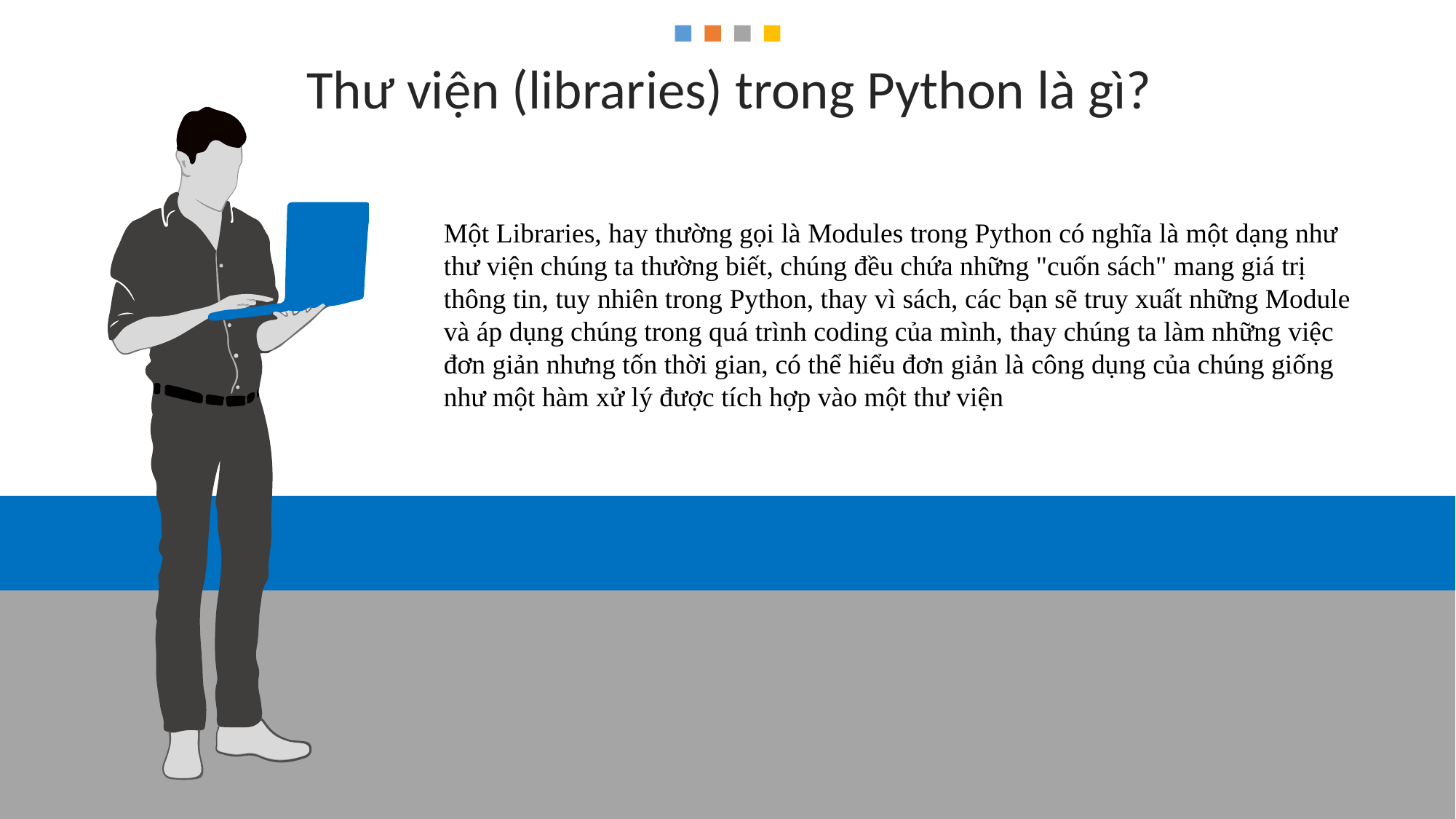

Thư viện (libraries) trong Python là gì?

Một Libraries, hay thường gọi là Modules trong Python có nghĩa là một dạng như thư viện chúng ta thường biết, chúng đều chứa những "cuốn sách" mang giá trị thông tin, tuy nhiên trong Python, thay vì sách, các bạn sẽ truy xuất những Module và áp dụng chúng trong quá trình coding của mình, thay chúng ta làm những việc đơn giản nhưng tốn thời gian, có thể hiểu đơn giản là công dụng của chúng giống như một hàm xử lý được tích hợp vào một thư viện